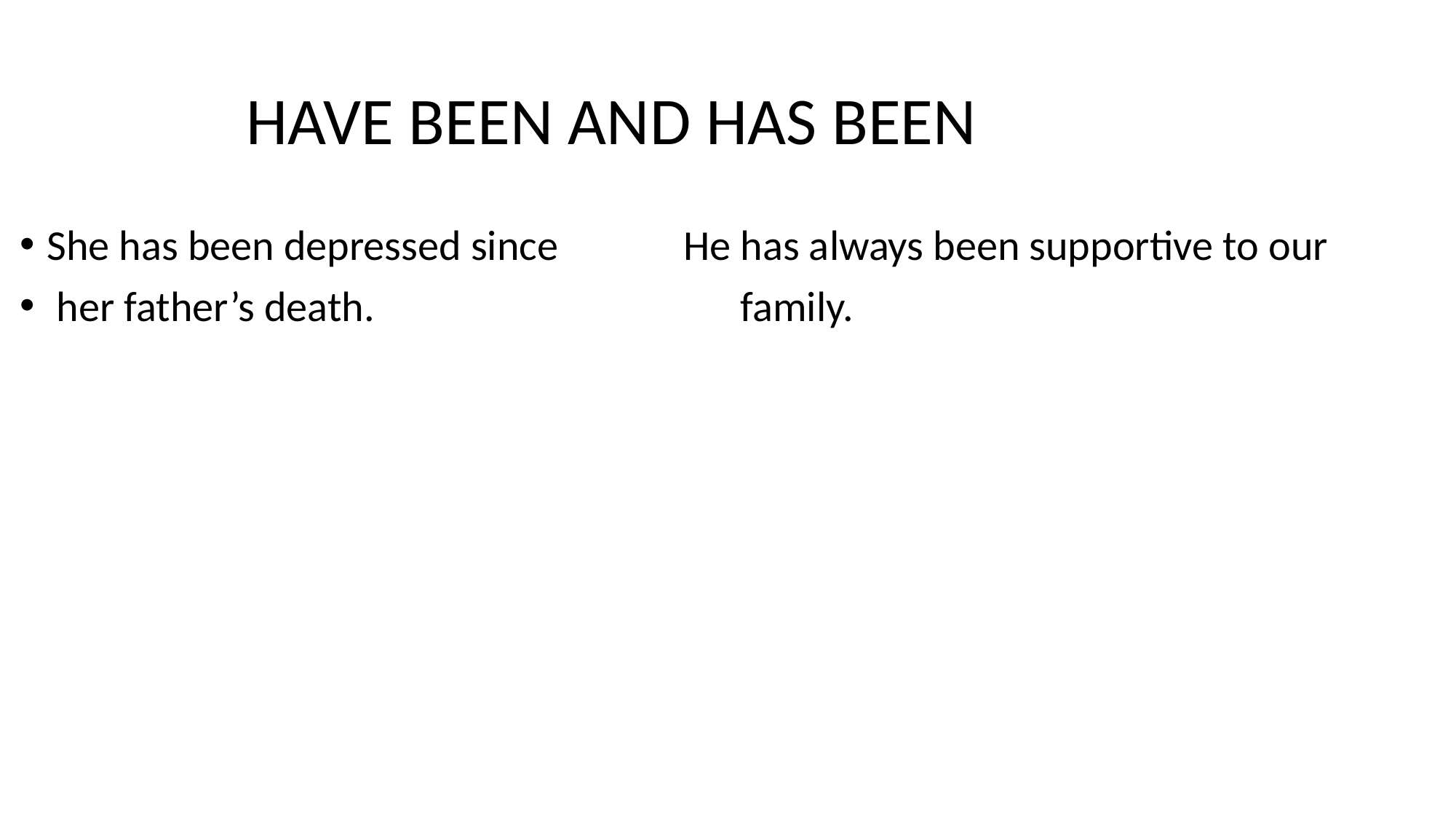

# HAVE BEEN AND HAS BEEN
She has been depressed since             He has always been supportive to our
 her father’s death.                                      family.